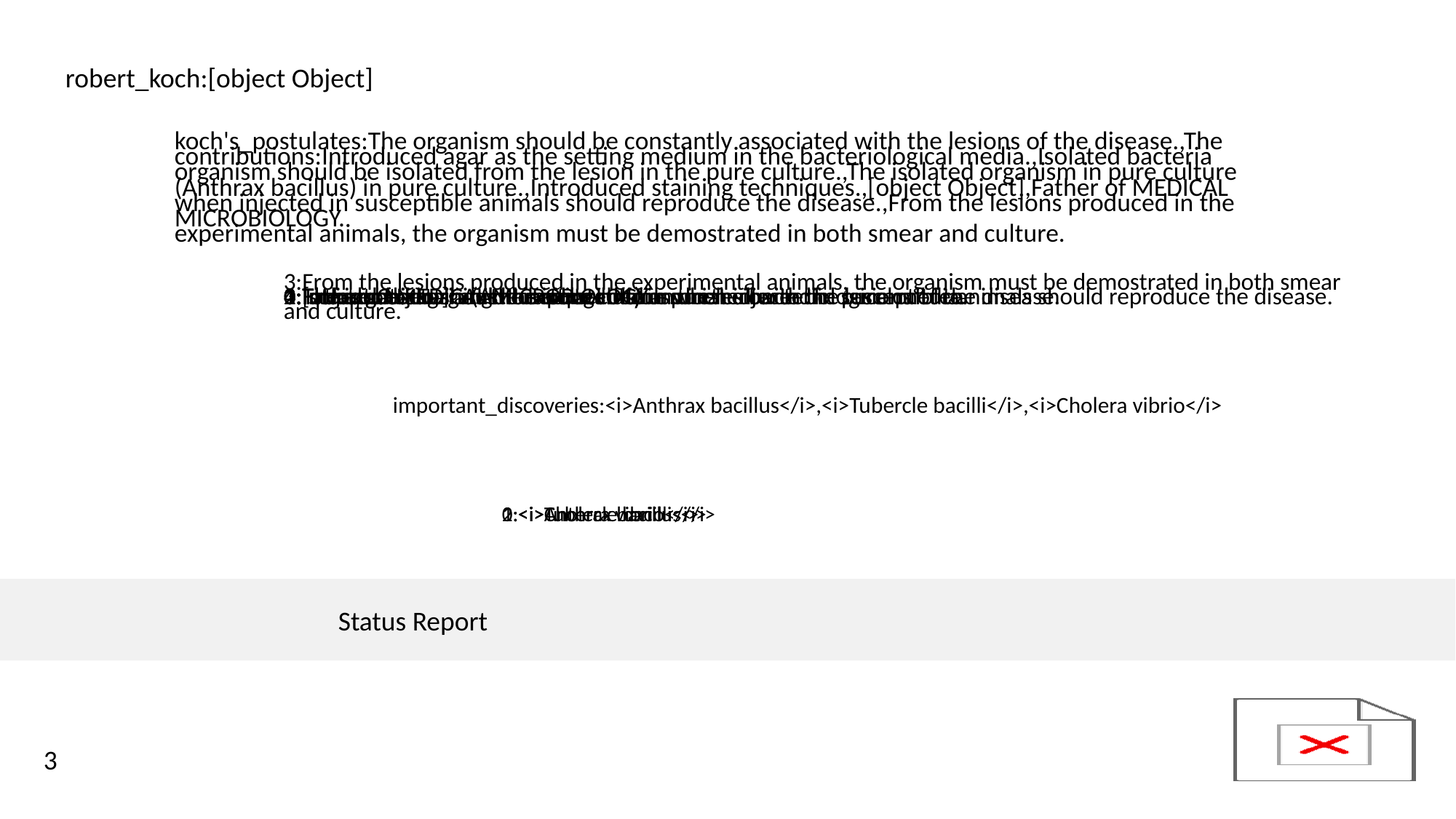

robert_koch:[object Object]
contributions:Introduced agar as the setting medium in the bacteriological media.,Isolated bacteria (Anthrax bacillus) in pure culture.,Introduced staining techniques.,[object Object],Father of MEDICAL MICROBIOLOGY.
koch's_postulates:The organism should be constantly associated with the lesions of the disease.,The organism should be isolated from the lesion in the pure culture.,The isolated organism in pure culture when injected in susceptible animals should reproduce the disease.,From the lesions produced in the experimental animals, the organism must be demostrated in both smear and culture.
0:Introduced agar as the setting medium in the bacteriological media.
1:Isolated bacteria (Anthrax bacillus) in pure culture.
2:Introduced staining techniques.
3:[object Object]
4:Father of MEDICAL MICROBIOLOGY.
0:The organism should be constantly associated with the lesions of the disease.
1:The organism should be isolated from the lesion in the pure culture.
2:The isolated organism in pure culture when injected in susceptible animals should reproduce the disease.
3:From the lesions produced in the experimental animals, the organism must be demostrated in both smear and culture.
important_discoveries:<i>Anthrax bacillus</i>,<i>Tubercle bacilli</i>,<i>Cholera vibrio</i>
0:<i>Anthrax bacillus</i>
1:<i>Tubercle bacilli</i>
2:<i>Cholera vibrio</i>
3